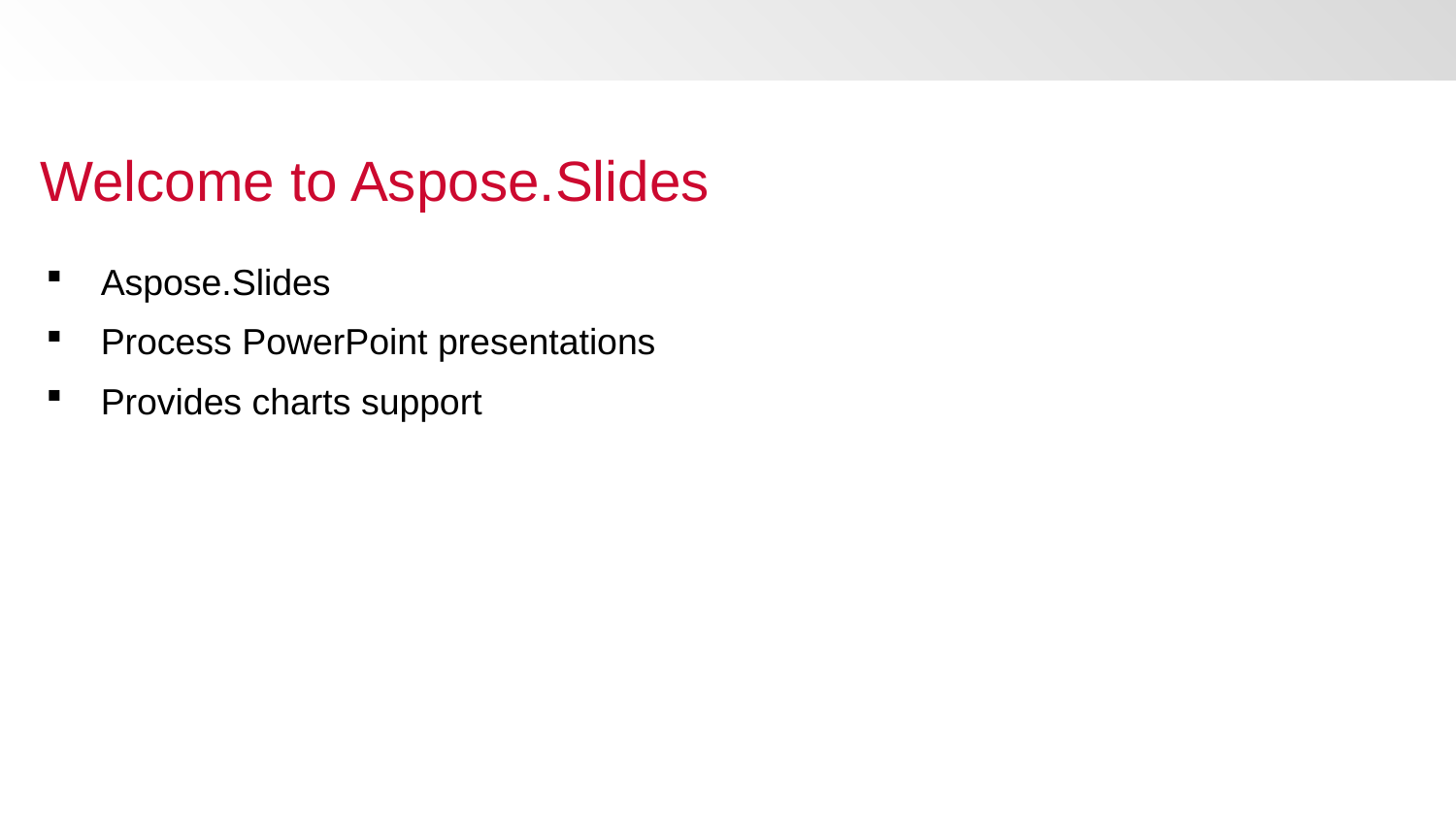

# Welcome to Aspose.Slides
Aspose.Slides
Process PowerPoint presentations
Provides charts support